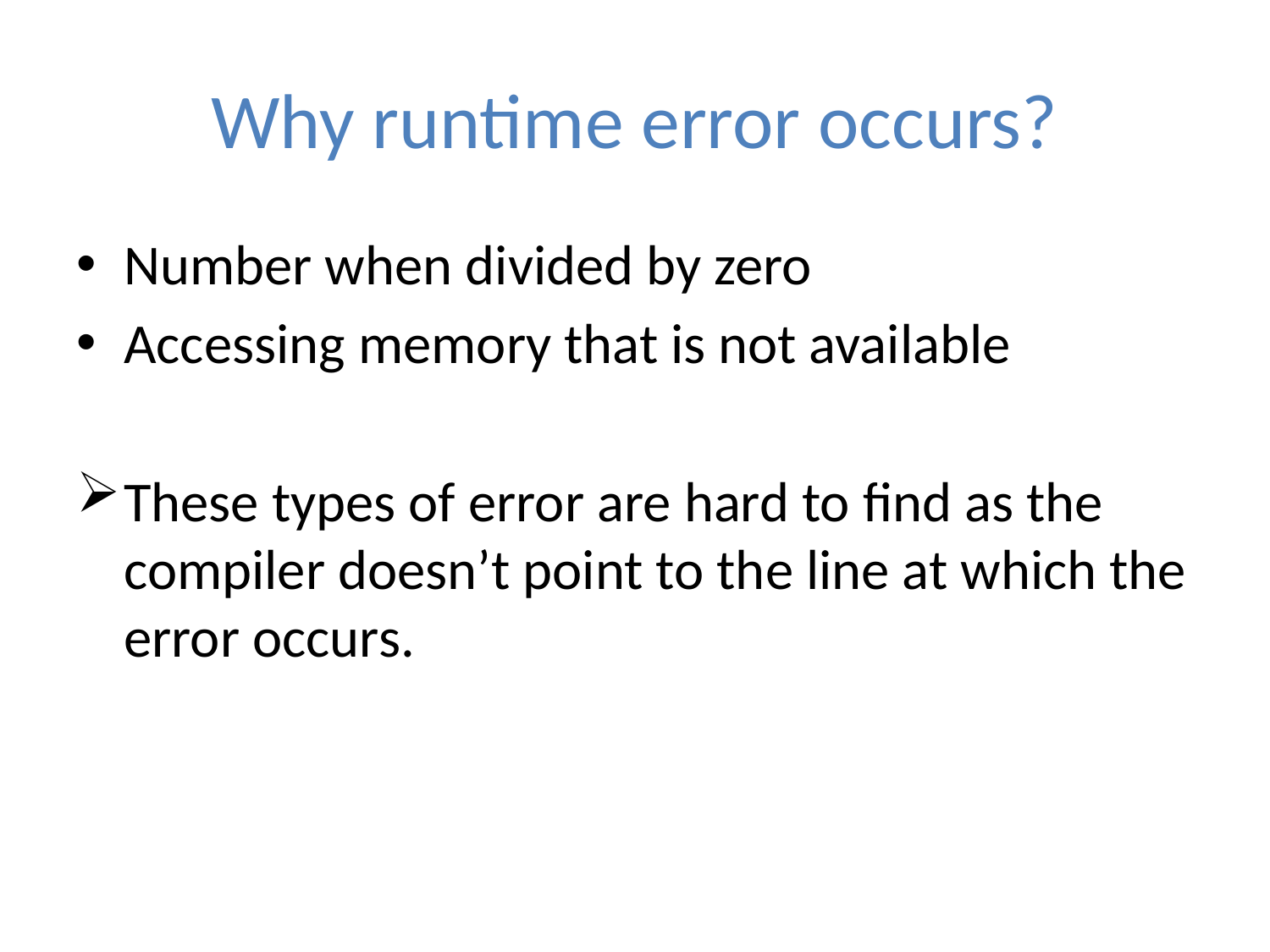

# Why runtime error occurs?
Number when divided by zero
Accessing memory that is not available

These types of error are hard to find as the compiler doesn’t point to the line at which the error occurs.